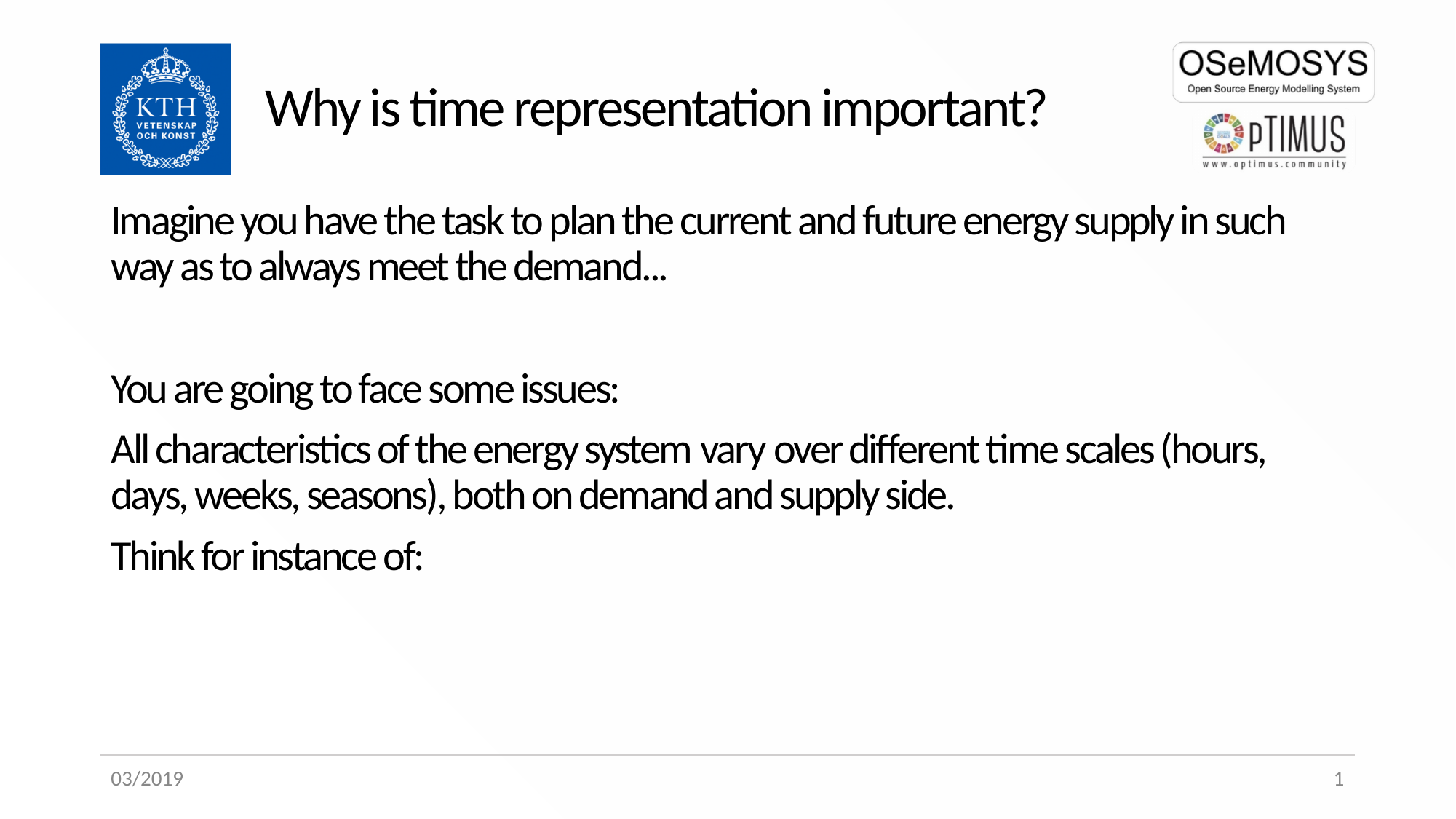

# Why is time representation important?
Imagine you have the task to plan the current and future energy supply in such way as to always meet the demand...

You are going to face some issues:
All characteristics of the energy system vary over different time scales (hours, days, weeks, seasons), both on demand and supply side.
Think for instance of:
03/2019
1